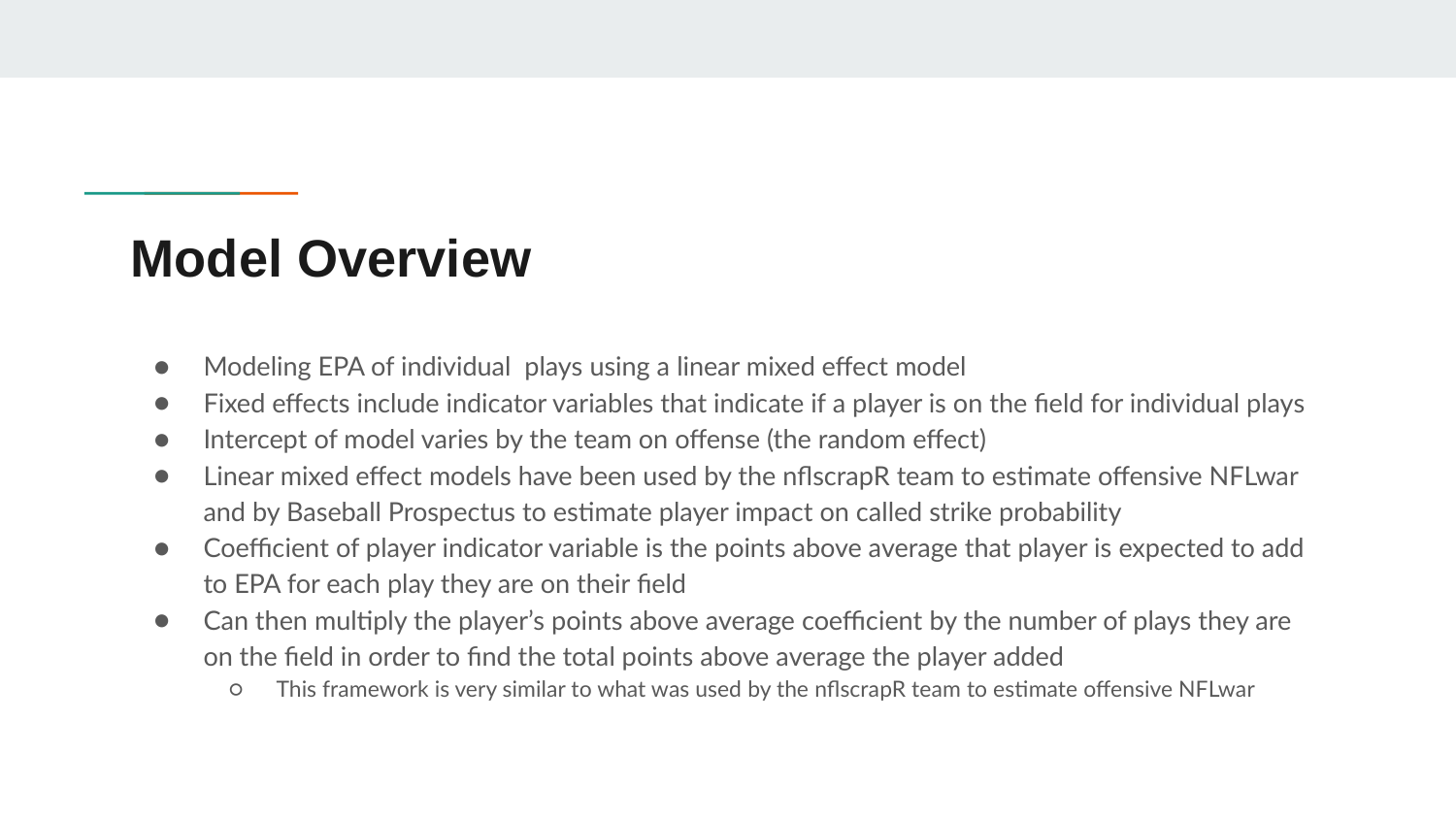

# Model Overview
Modeling EPA of individual  plays using a linear mixed effect model
Fixed effects include indicator variables that indicate if a player is on the field for individual plays
Intercept of model varies by the team on offense (the random effect)
Linear mixed effect models have been used by the nflscrapR team to estimate offensive NFLwar and by Baseball Prospectus to estimate player impact on called strike probability
Coefficient of player indicator variable is the points above average that player is expected to add to EPA for each play they are on their field
Can then multiply the player’s points above average coefficient by the number of plays they are on the field in order to find the total points above average the player added
This framework is very similar to what was used by the nflscrapR team to estimate offensive NFLwar